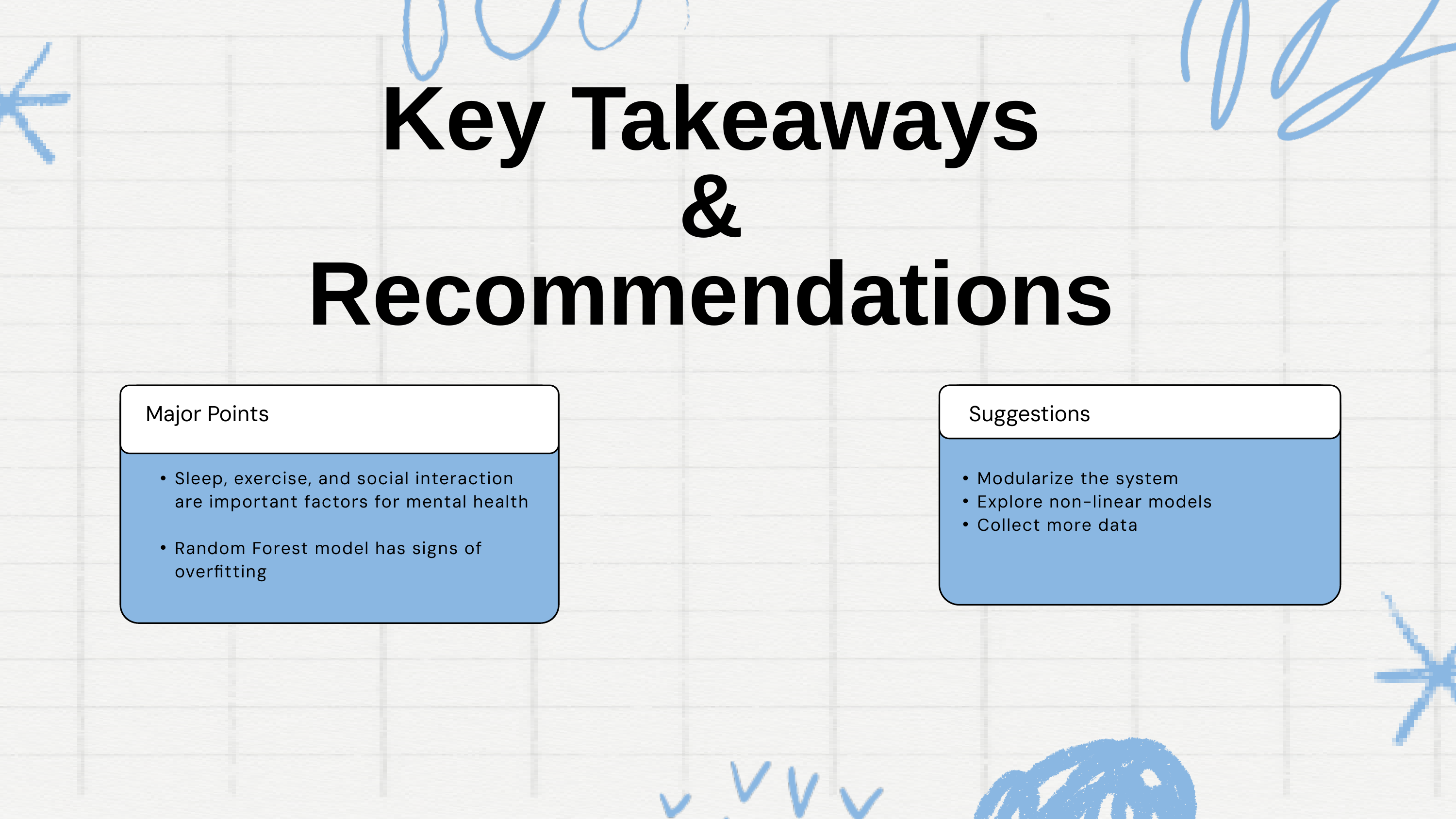

Key Takeaways
&
Recommendations

Major Points
Suggestions
Sleep, exercise, and social interaction are important factors for mental health

Random Forest model has signs of overfitting

Modularize the system
Explore non-linear models
Collect more data